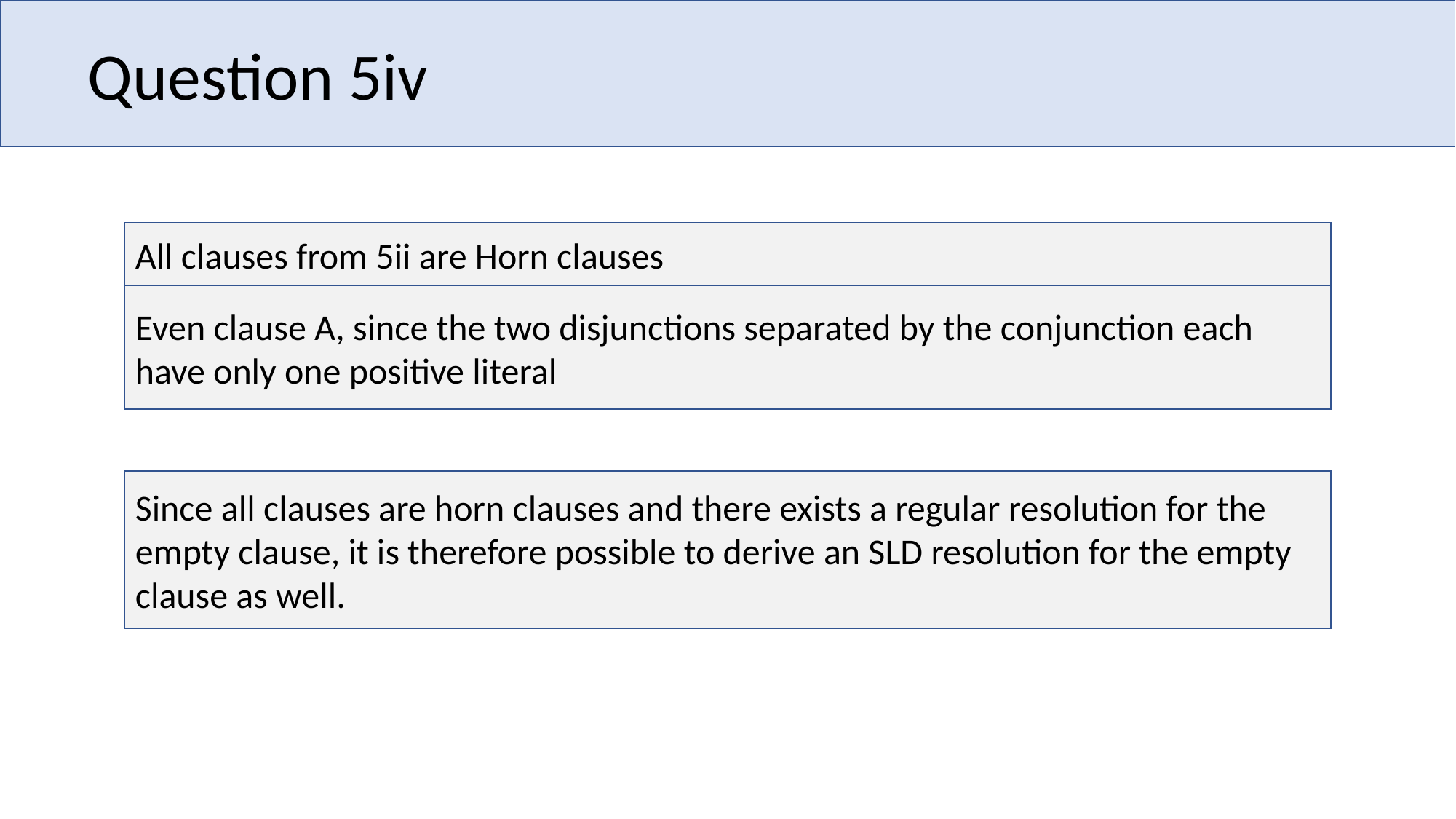

# Question 5iv

All clauses from 5ii are Horn clauses
Even clause A, since the two disjunctions separated by the conjunction each have only one positive literal
Since all clauses are horn clauses and there exists a regular resolution for the empty clause, it is therefore possible to derive an SLD resolution for the empty clause as well.